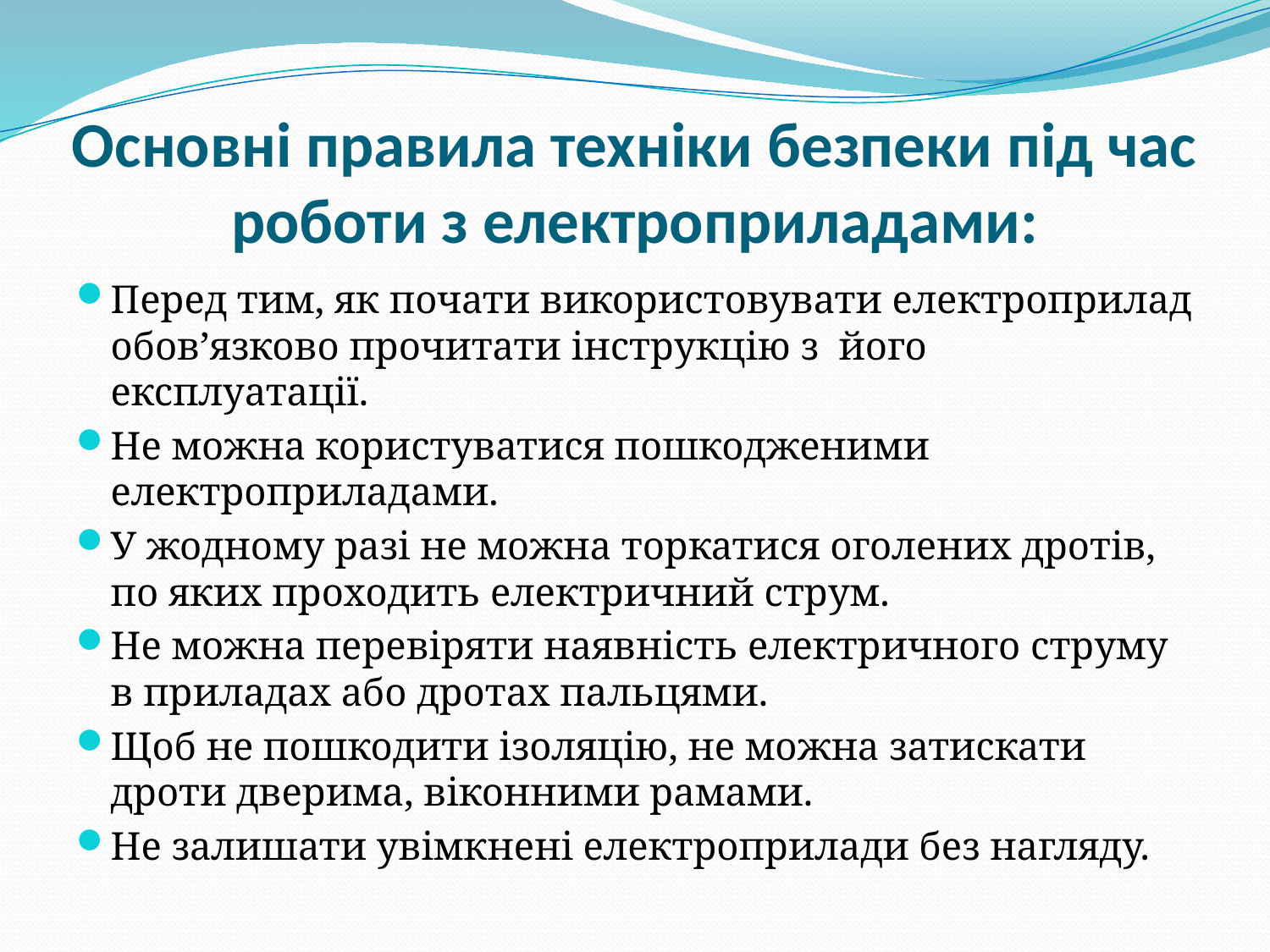

# Основні правила техніки безпеки під час роботи з електроприладами:
Перед тим, як почати використовувати електроприлад обов’язково прочитати інструкцію з  його експлуатації.
Не можна користуватися пошкодженими електроприладами.
У жодному разі не можна торкатися оголених дротів, по яких проходить електричний струм.
Не можна перевіряти наявність електричного струму в приладах або дротах пальцями.
Щоб не пошкодити ізоляцію, не можна затискати  дроти дверима, віконними рамами.
Не залишати увімкнені електроприлади без нагляду.